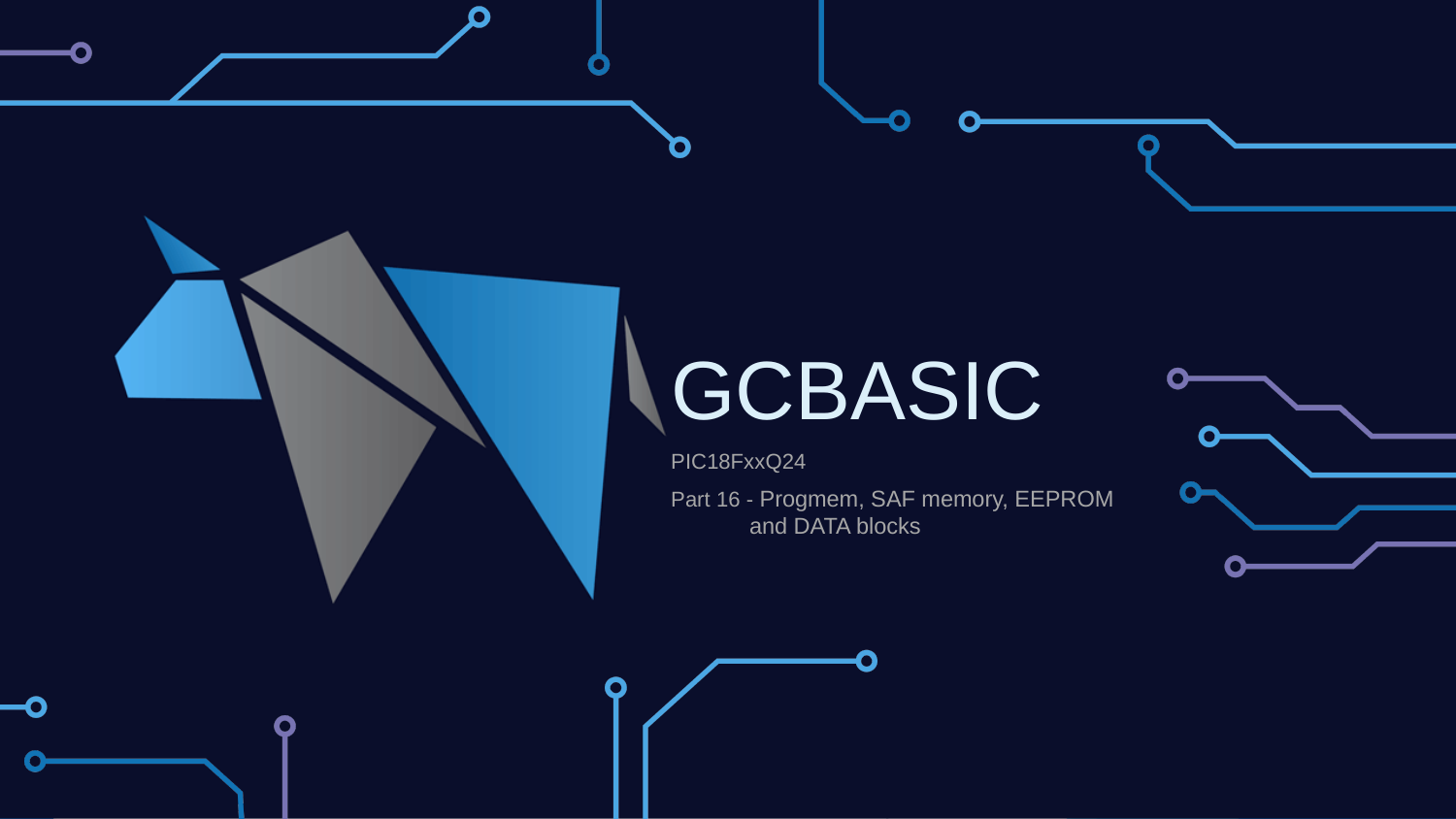

# GCBASIC
PIC18FxxQ24
Part 16 - Progmem, SAF memory, EEPROM and DATA blocks